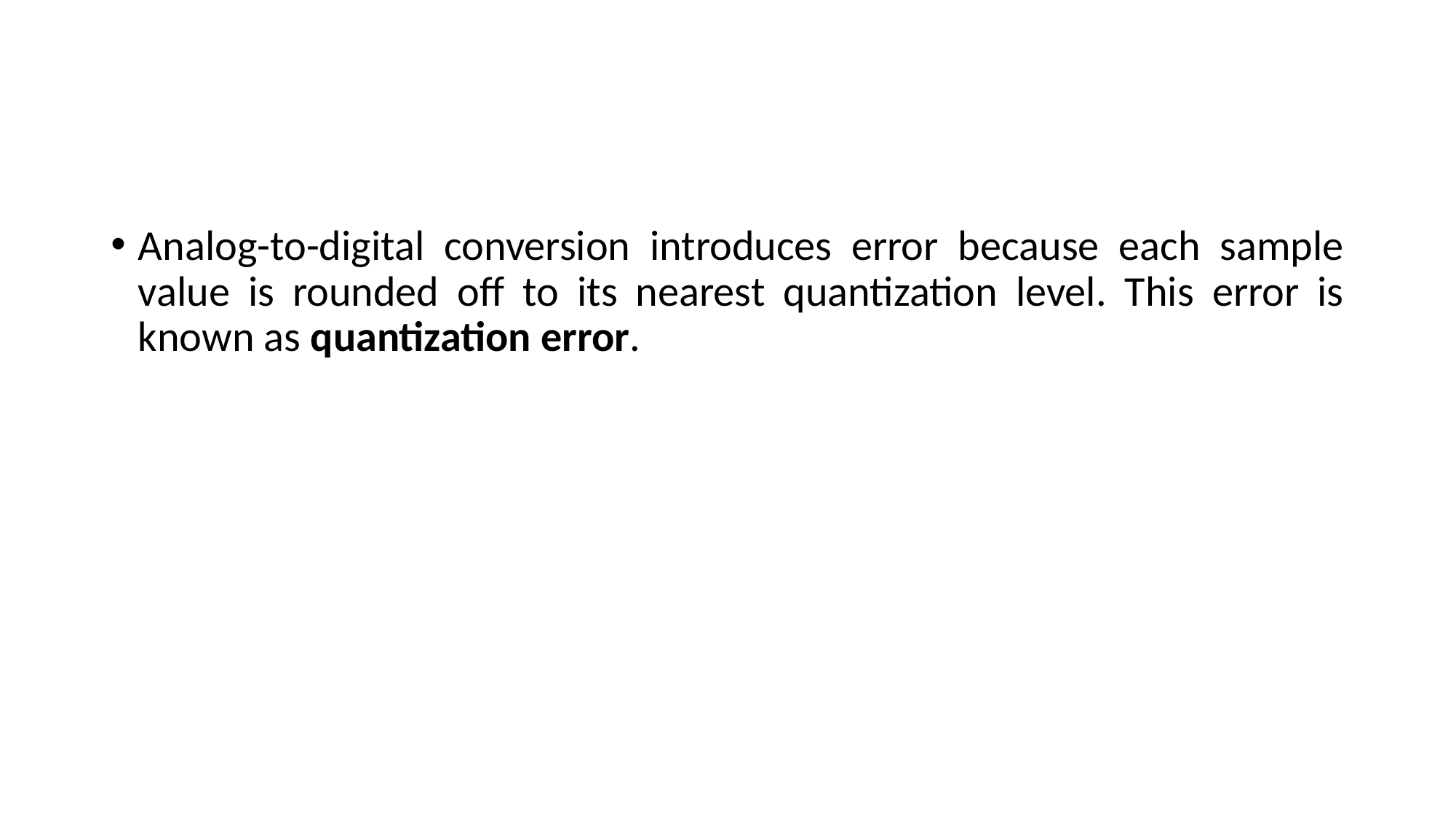

#
Analog-to-digital conversion introduces error because each sample value is rounded off to its nearest quantization level. This error is known as quantization error.